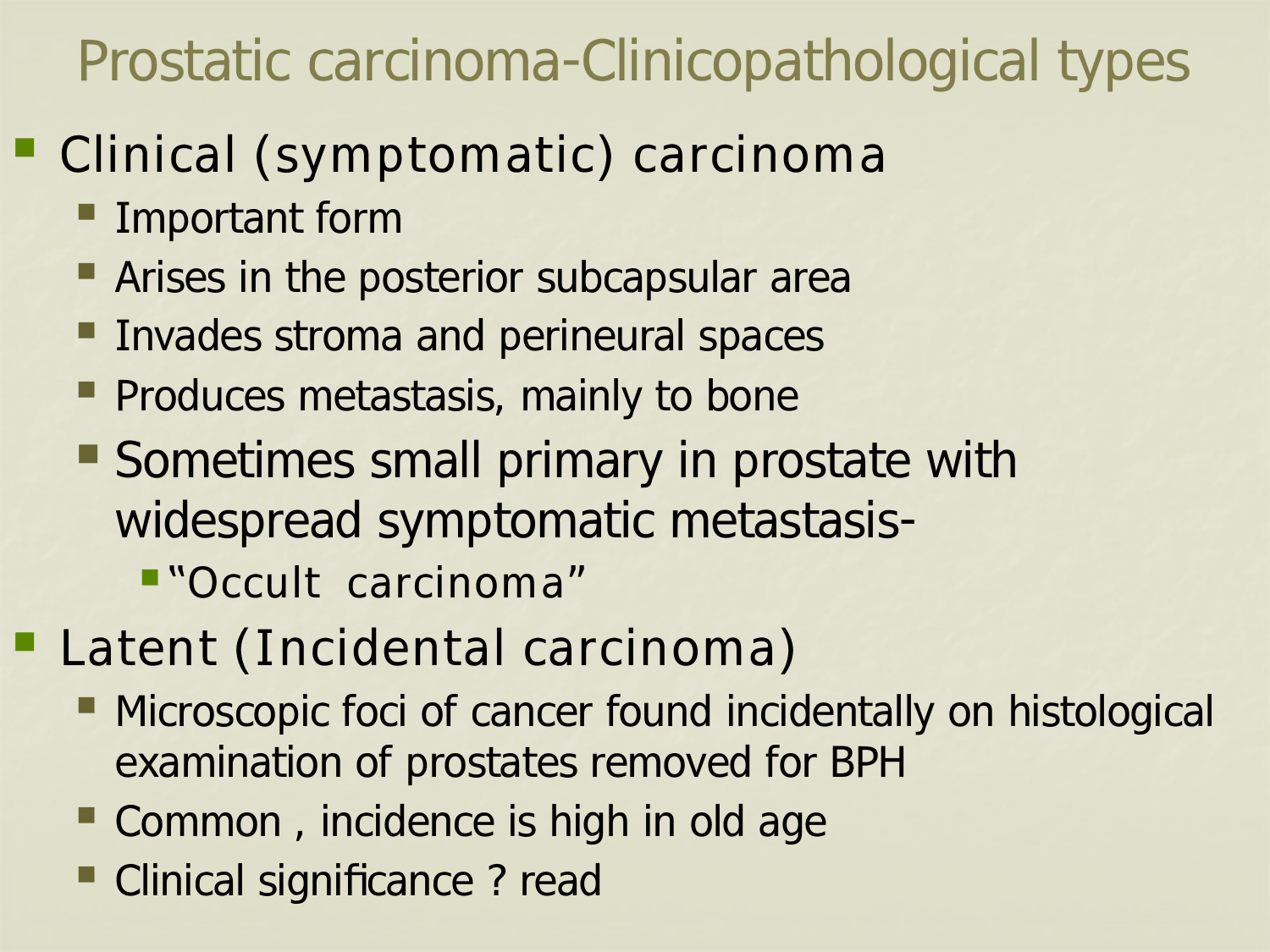

# Prostatic carcinoma-Clinicopathological types
Clinical (symptomatic) carcinoma
Important form
Arises in the posterior subcapsular area
Invades stroma and perineural spaces
Produces metastasis, mainly to bone
Sometimes small primary in prostate with widespread symptomatic metastasis-
“Occult  carcinoma”
Latent (Incidental carcinoma)
Microscopic foci of cancer found incidentally on histological examination of prostates removed for BPH
Common , incidence is high in old age
Clinical significance ? read